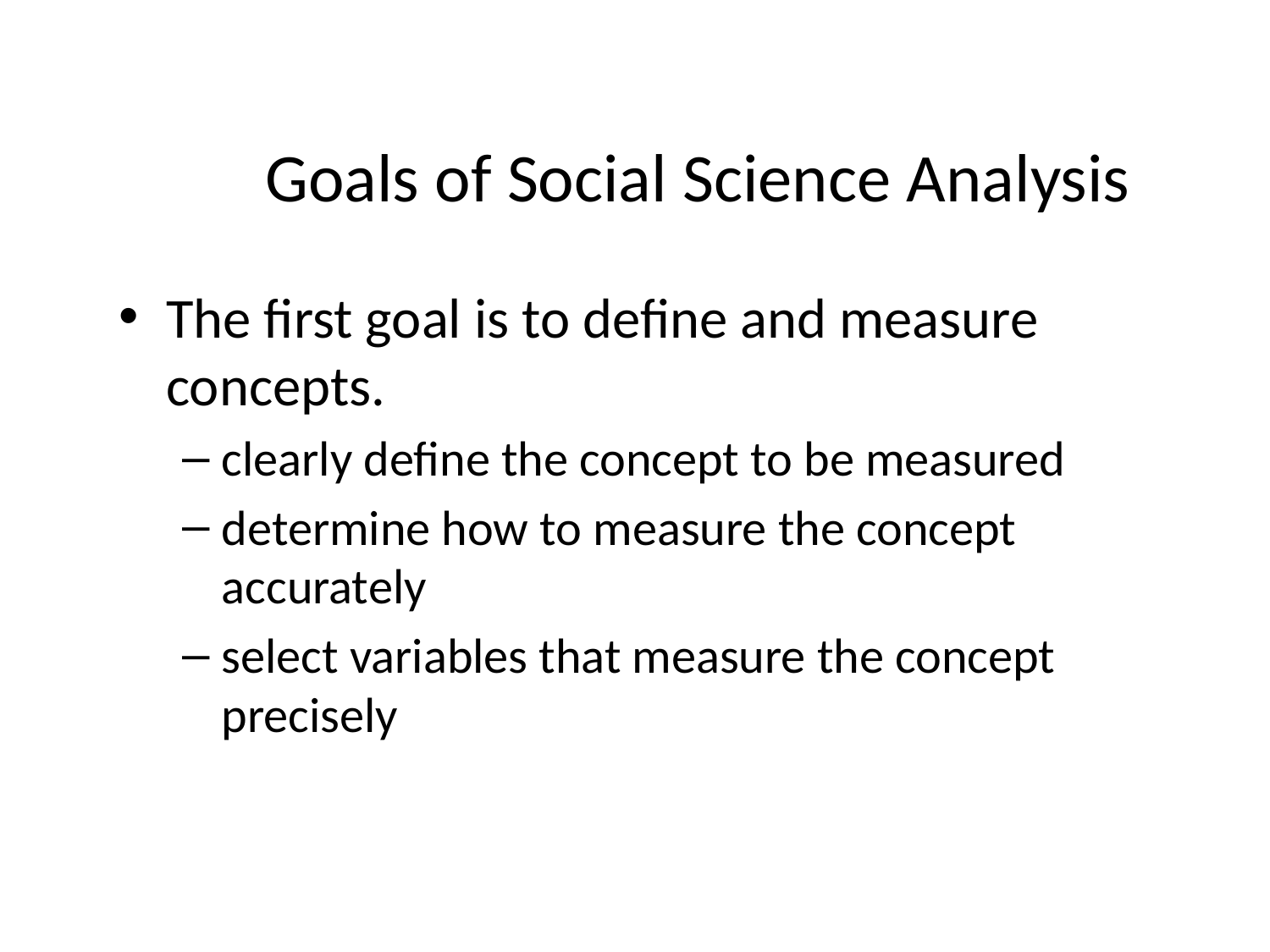

# Goals of Social Science Analysis
The first goal is to define and measure concepts.
clearly define the concept to be measured
determine how to measure the concept accurately
select variables that measure the concept precisely